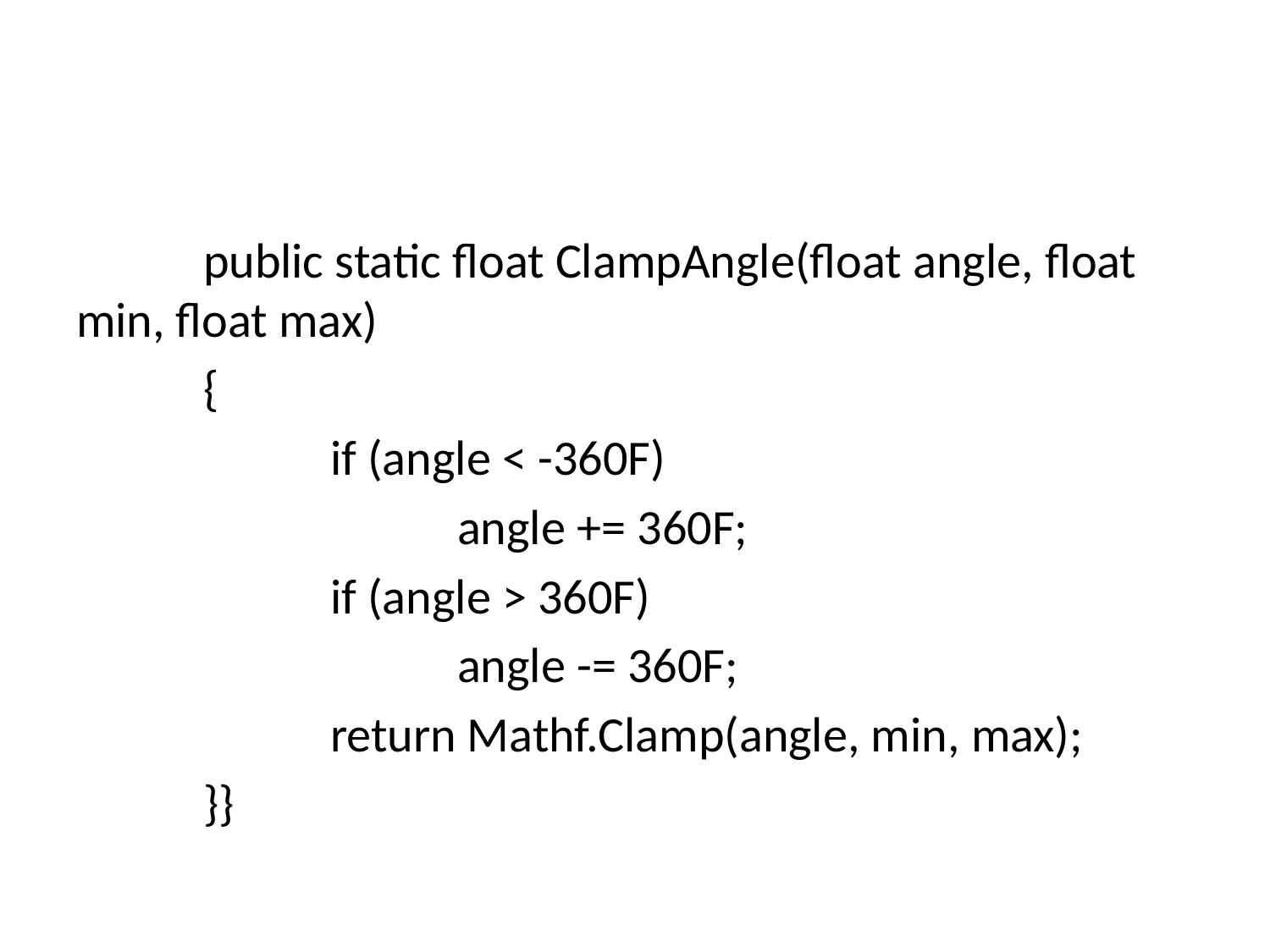

#
 	public static float ClampAngle(float angle, float min, float max)
	{
		if (angle < -360F)
			angle += 360F;
		if (angle > 360F)
			angle -= 360F;
		return Mathf.Clamp(angle, min, max);
	}}